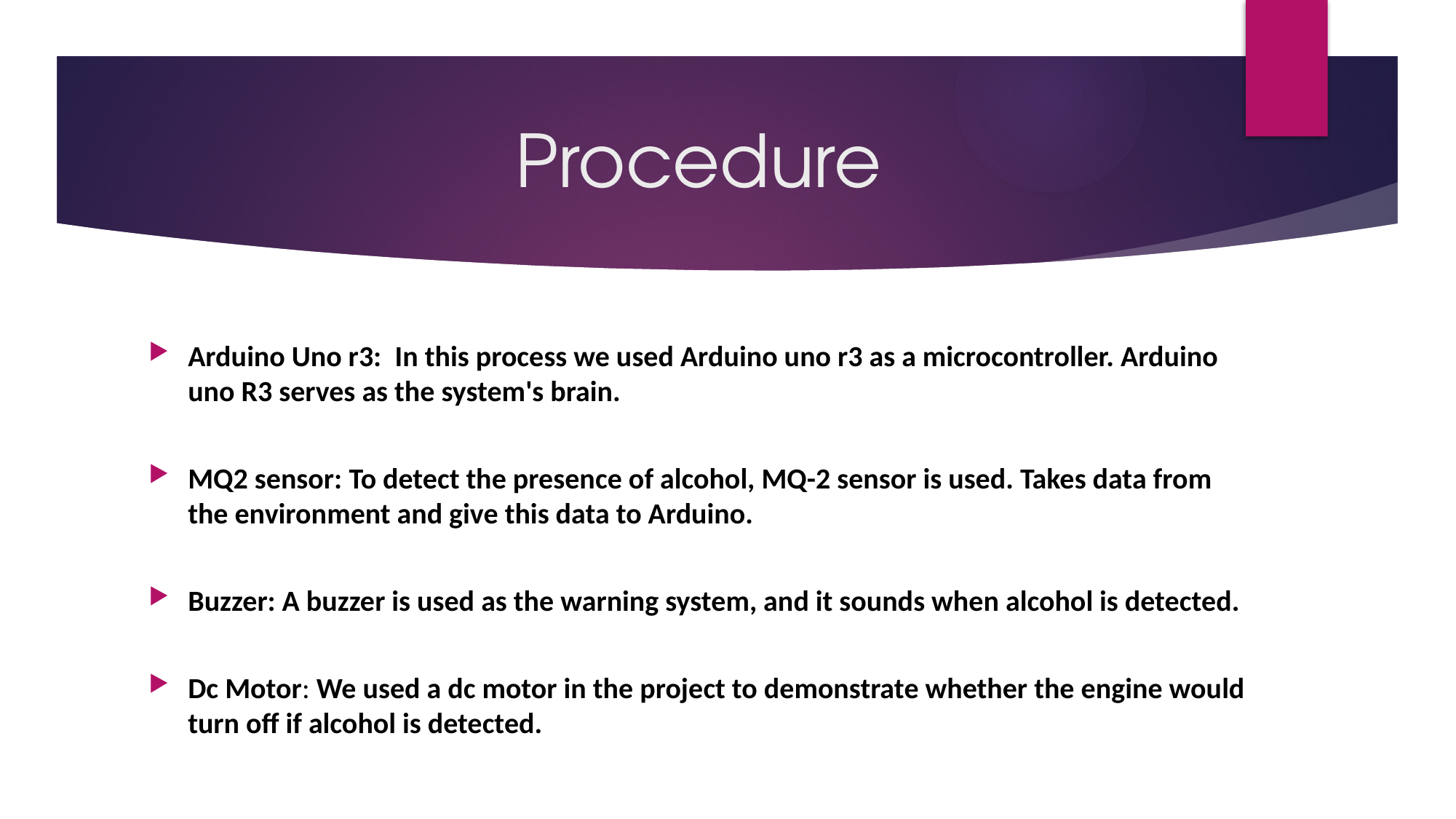

# Procedure

Arduino Uno r3:  In this process we used Arduino uno r3 as a microcontroller. Arduino uno R3 serves as the system's brain.

MQ2 sensor: To detect the presence of alcohol, MQ-2 sensor is used. Takes data from the environment and give this data to Arduino.

Buzzer: A buzzer is used as the warning system, and it sounds when alcohol is detected.

Dc Motor: We used a dc motor in the project to demonstrate whether the engine would turn off if alcohol is detected.